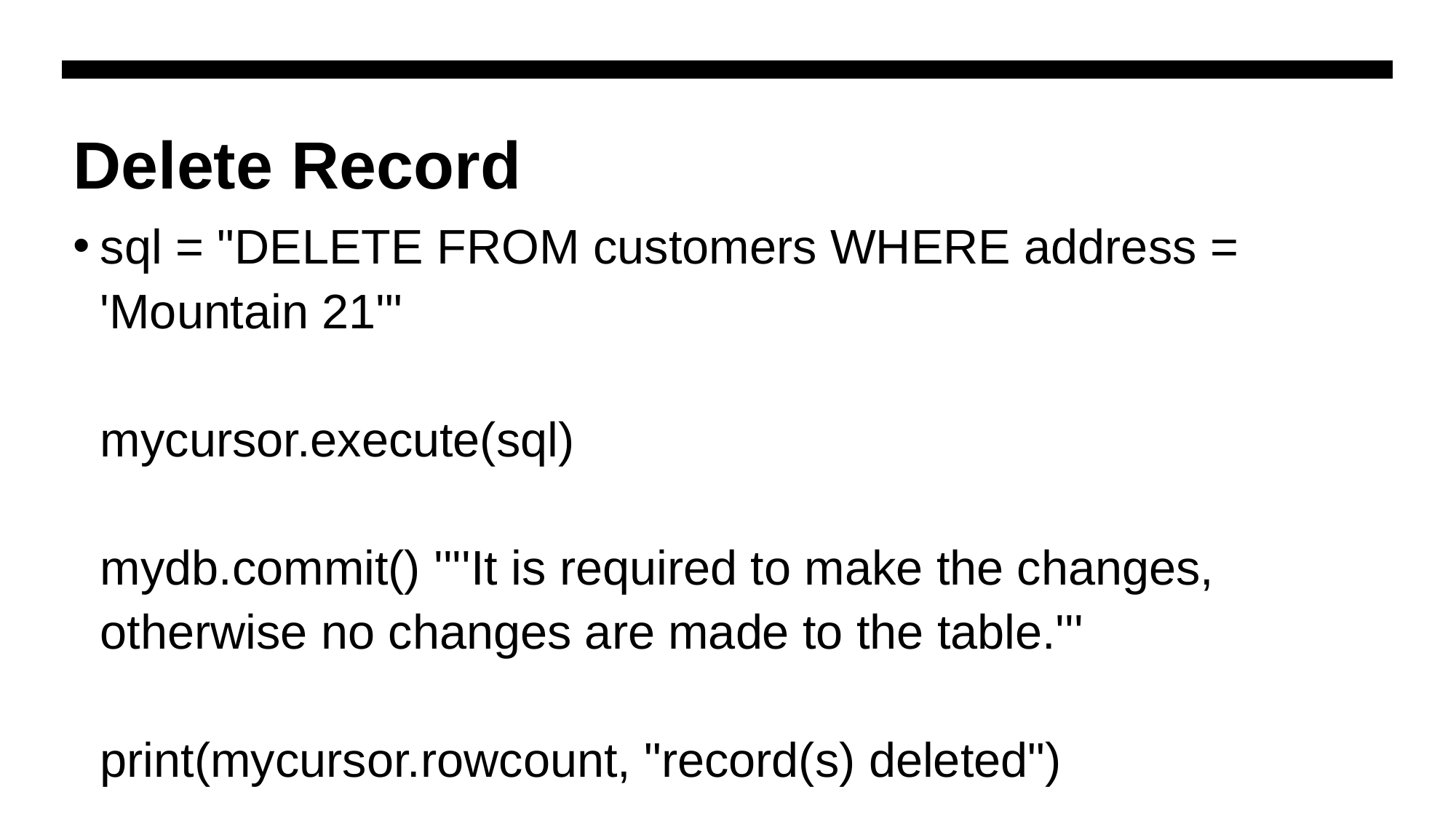

# Delete Record

sql = "DELETE FROM customers WHERE address = 'Mountain 21'"
mycursor.execute(sql)
mydb.commit() ''''It is required to make the changes, otherwise no changes are made to the table.'''
print(mycursor.rowcount, "record(s) deleted")